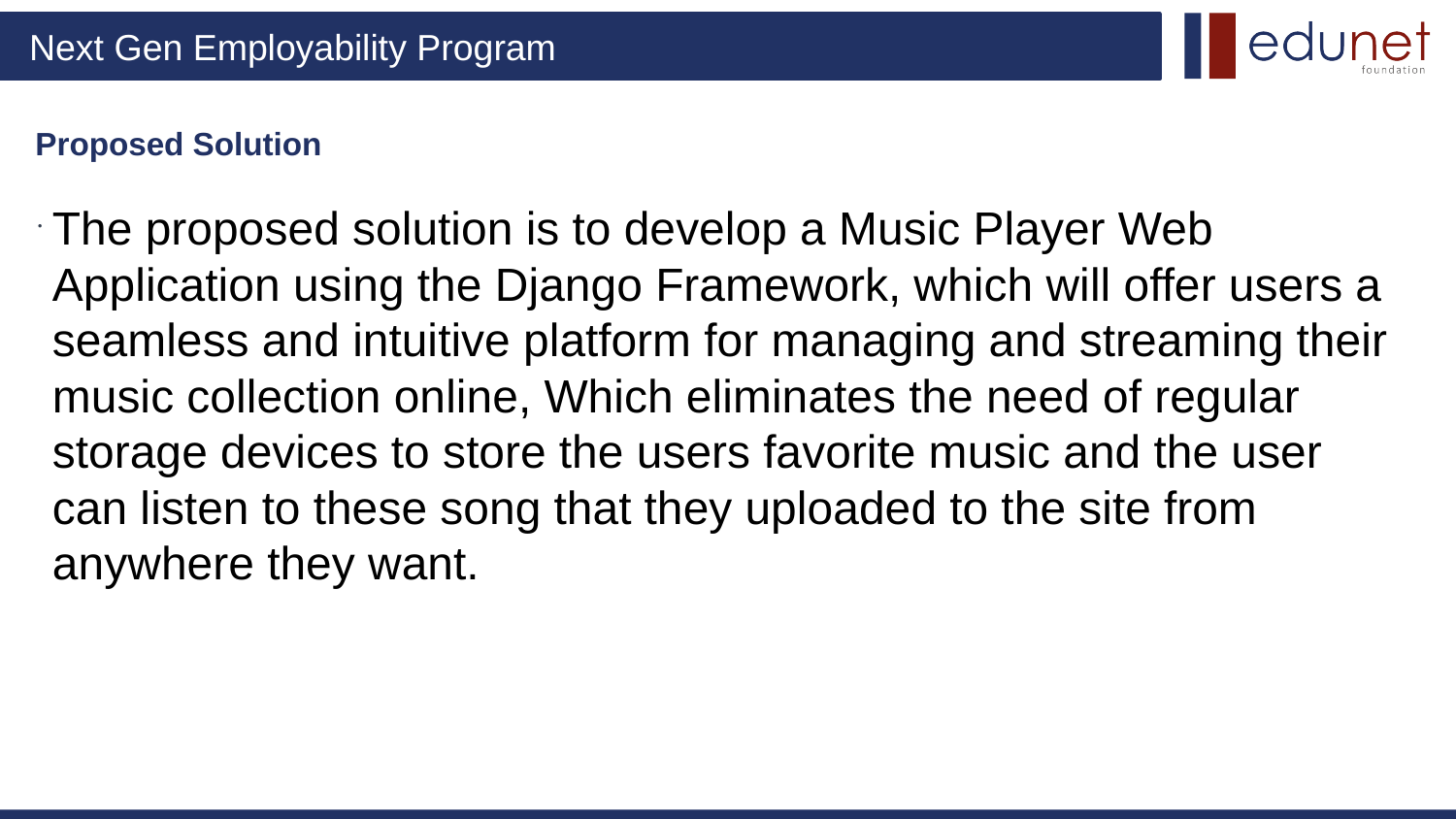

# Proposed Solution
.
The proposed solution is to develop a Music Player Web Application using the Django Framework, which will offer users a seamless and intuitive platform for managing and streaming their music collection online, Which eliminates the need of regular storage devices to store the users favorite music and the user can listen to these song that they uploaded to the site from anywhere they want.